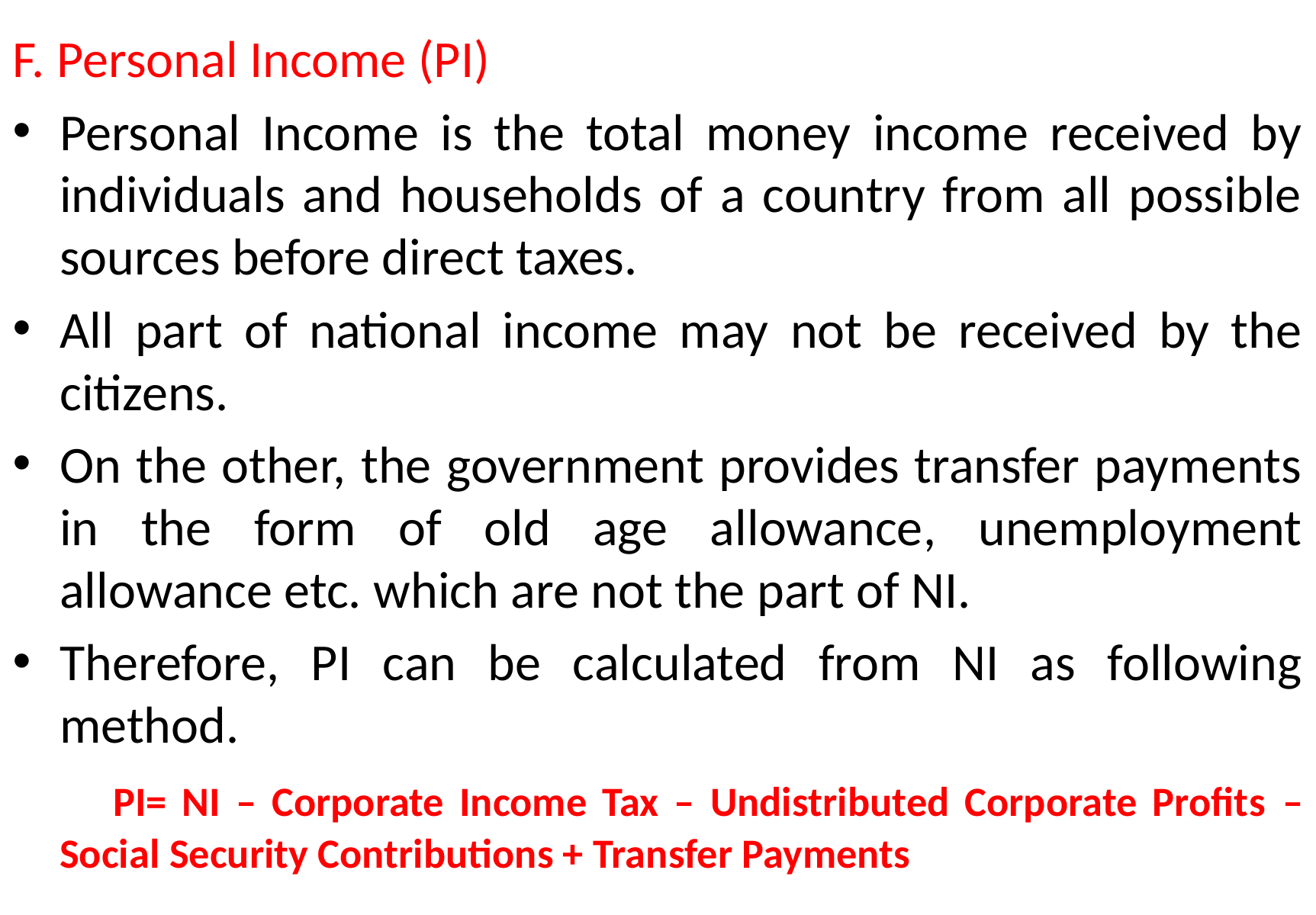

F. Personal Income (PI)
Personal Income is the total money income received by individuals and households of a country from all possible sources before direct taxes.
All part of national income may not be received by the citizens.
On the other, the government provides transfer payments in the form of old age allowance, unemployment allowance etc. which are not the part of NI.
Therefore, PI can be calculated from NI as following method.
		   PI= NI – Corporate Income Tax – Undistributed Corporate Profits 		– Social Security Contributions + Transfer Payments